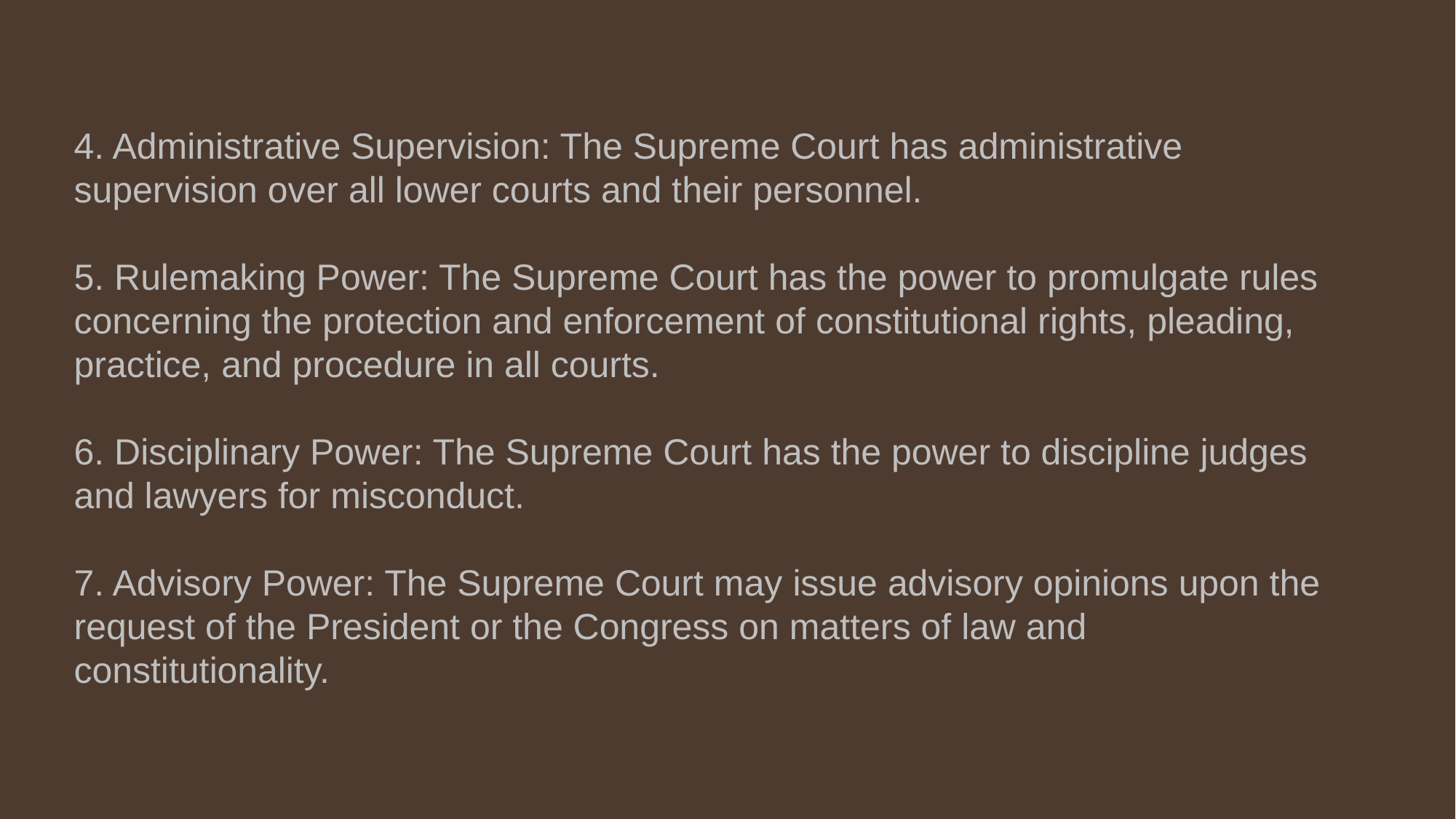

4. Administrative Supervision: The Supreme Court has administrative supervision over all lower courts and their personnel.

5. Rulemaking Power: The Supreme Court has the power to promulgate rules concerning the protection and enforcement of constitutional rights, pleading, practice, and procedure in all courts.

6. Disciplinary Power: The Supreme Court has the power to discipline judges and lawyers for misconduct.

7. Advisory Power: The Supreme Court may issue advisory opinions upon the request of the President or the Congress on matters of law and constitutionality.